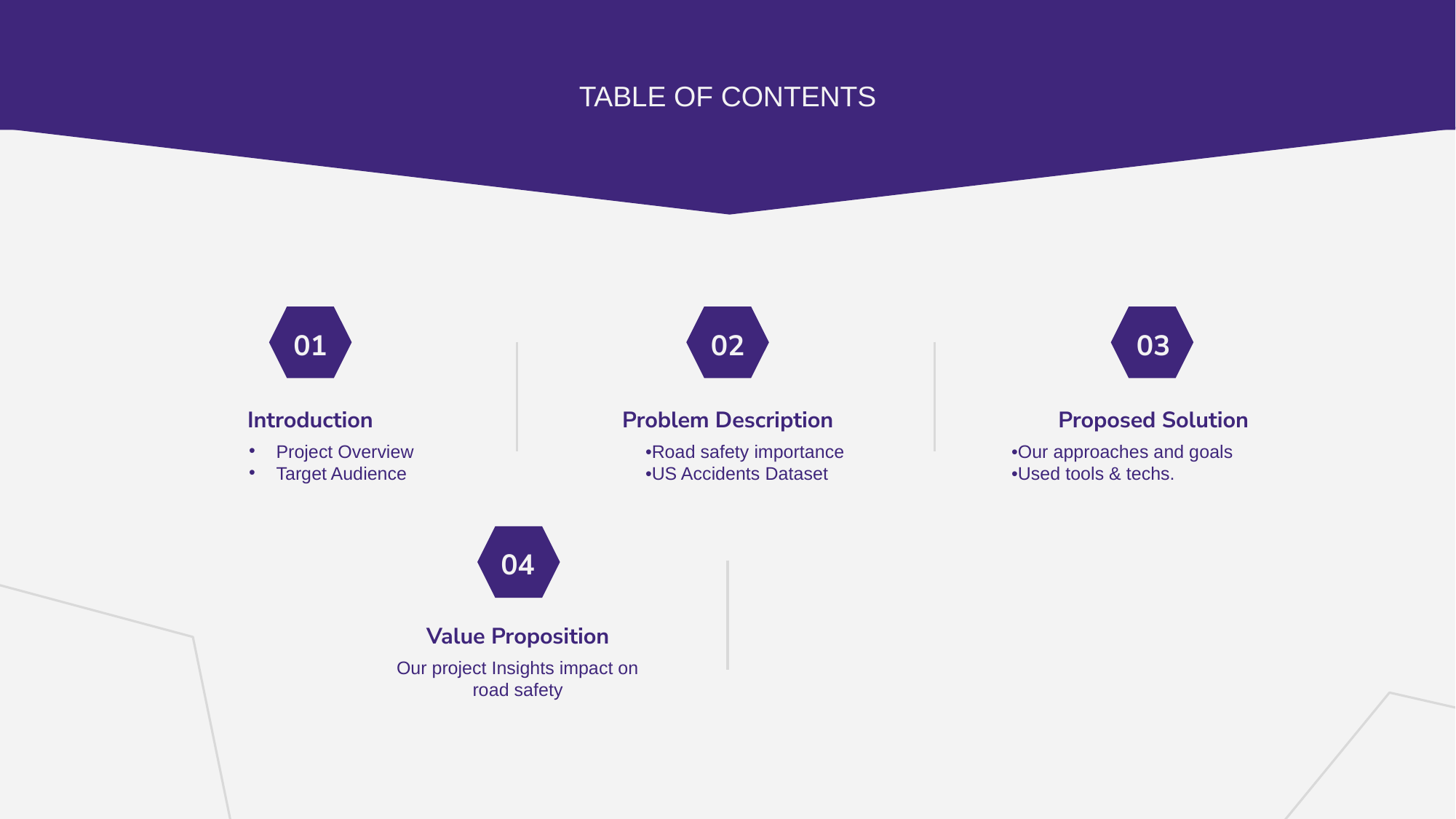

TABLE OF CONTENTS
01
02
03
# Introduction
Problem Description
Proposed Solution
Project Overview
Target Audience
•Road safety importance
•US Accidents Dataset
•Our approaches and goals
•Used tools & techs.

04
Value Proposition

Our project Insights impact on road safety